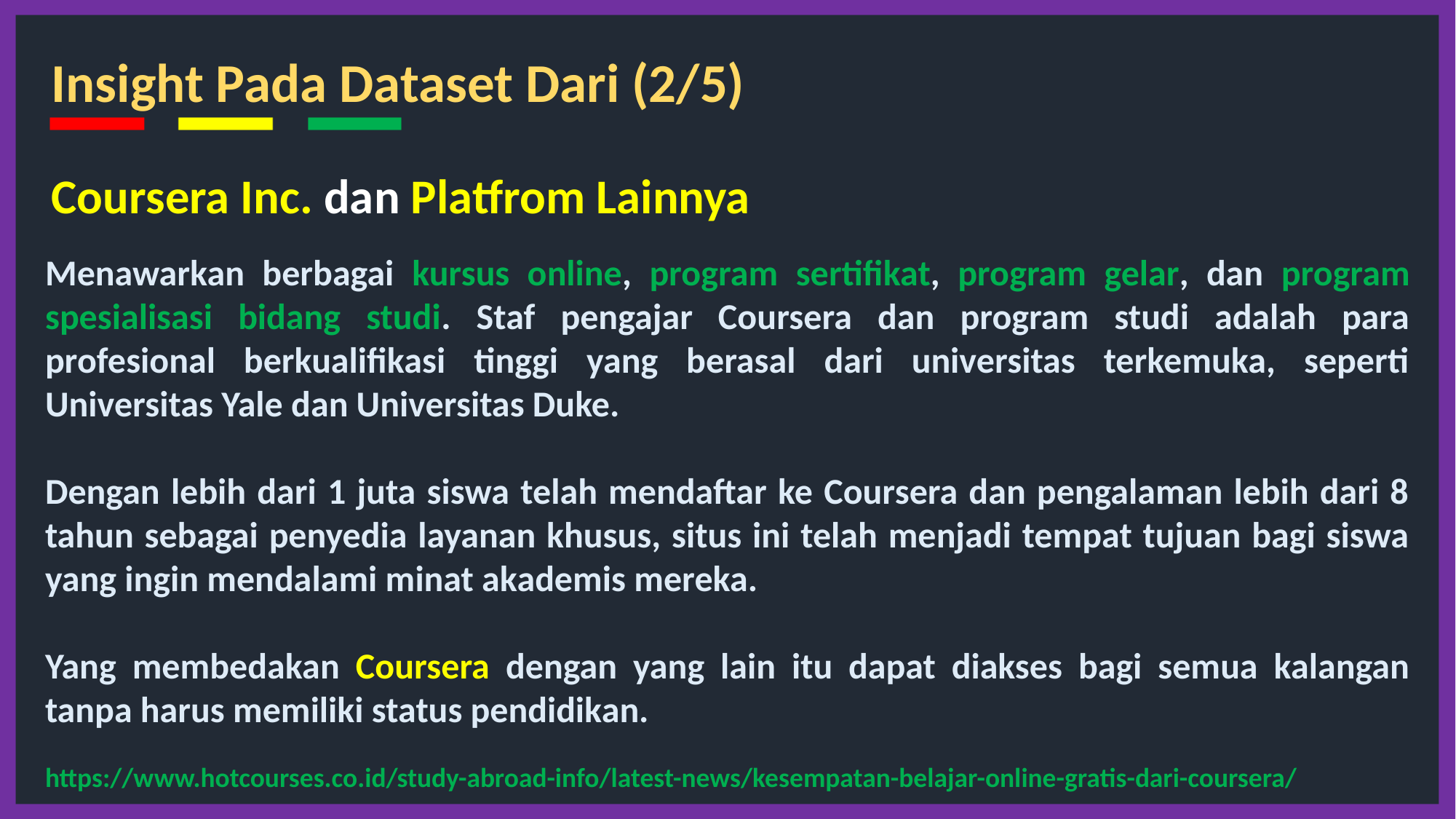

Insight Pada Dataset Dari (2/5)
Coursera Inc. dan Platfrom Lainnya
Menawarkan berbagai kursus online, program sertifikat, program gelar, dan program spesialisasi bidang studi. Staf pengajar Coursera dan program studi adalah para profesional berkualifikasi tinggi yang berasal dari universitas terkemuka, seperti Universitas Yale dan Universitas Duke.

Dengan lebih dari 1 juta siswa telah mendaftar ke Coursera dan pengalaman lebih dari 8 tahun sebagai penyedia layanan khusus, situs ini telah menjadi tempat tujuan bagi siswa yang ingin mendalami minat akademis mereka.

Yang membedakan Coursera dengan yang lain itu dapat diakses bagi semua kalangan tanpa harus memiliki status pendidikan.
https://www.hotcourses.co.id/study-abroad-info/latest-news/kesempatan-belajar-online-gratis-dari-coursera/